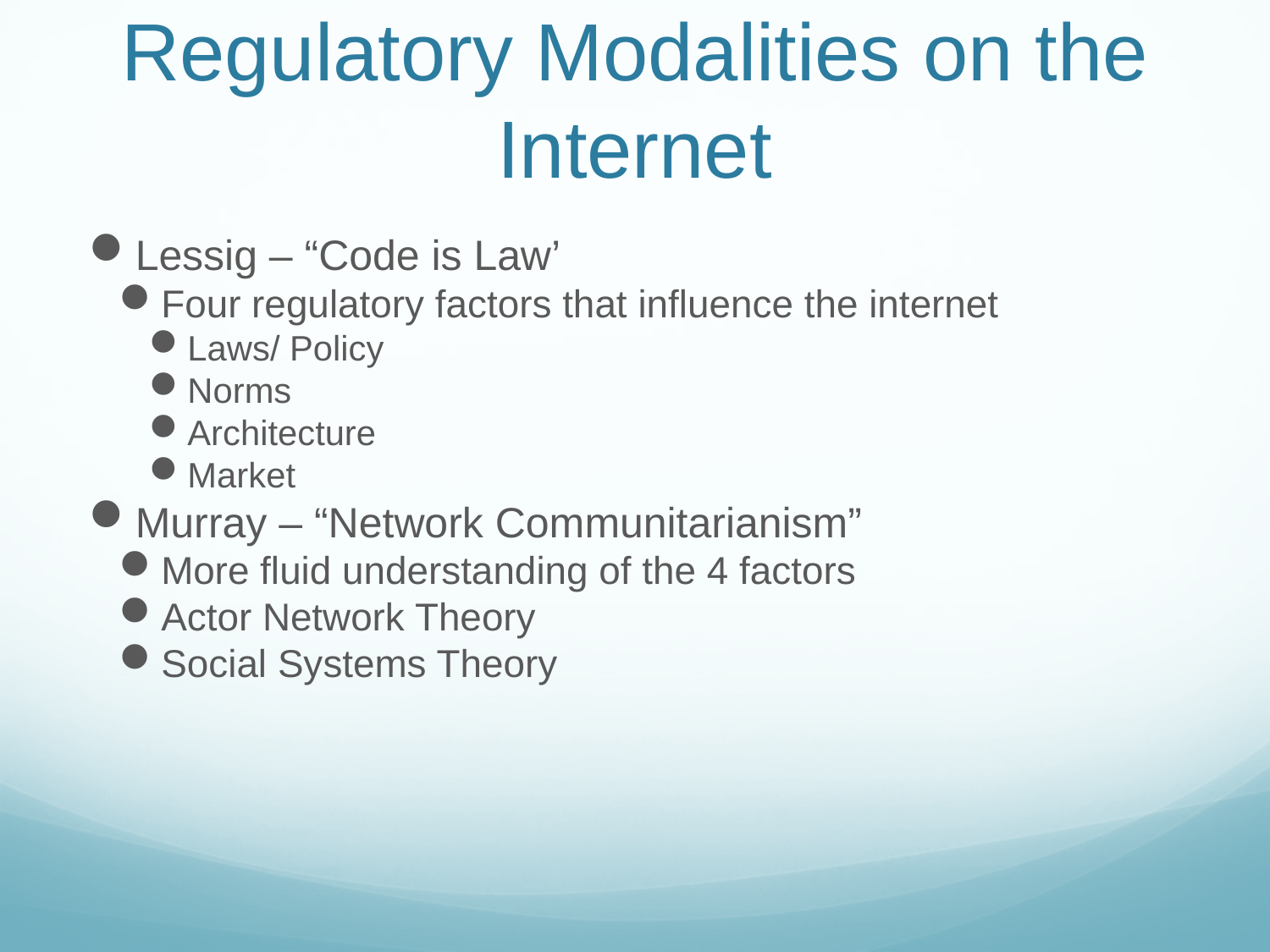

Regulatory Modalities on the Internet
Lessig – “Code is Law’
Four regulatory factors that influence the internet
Laws/ Policy
Norms
Architecture
Market
Murray – “Network Communitarianism”
More fluid understanding of the 4 factors
Actor Network Theory
Social Systems Theory